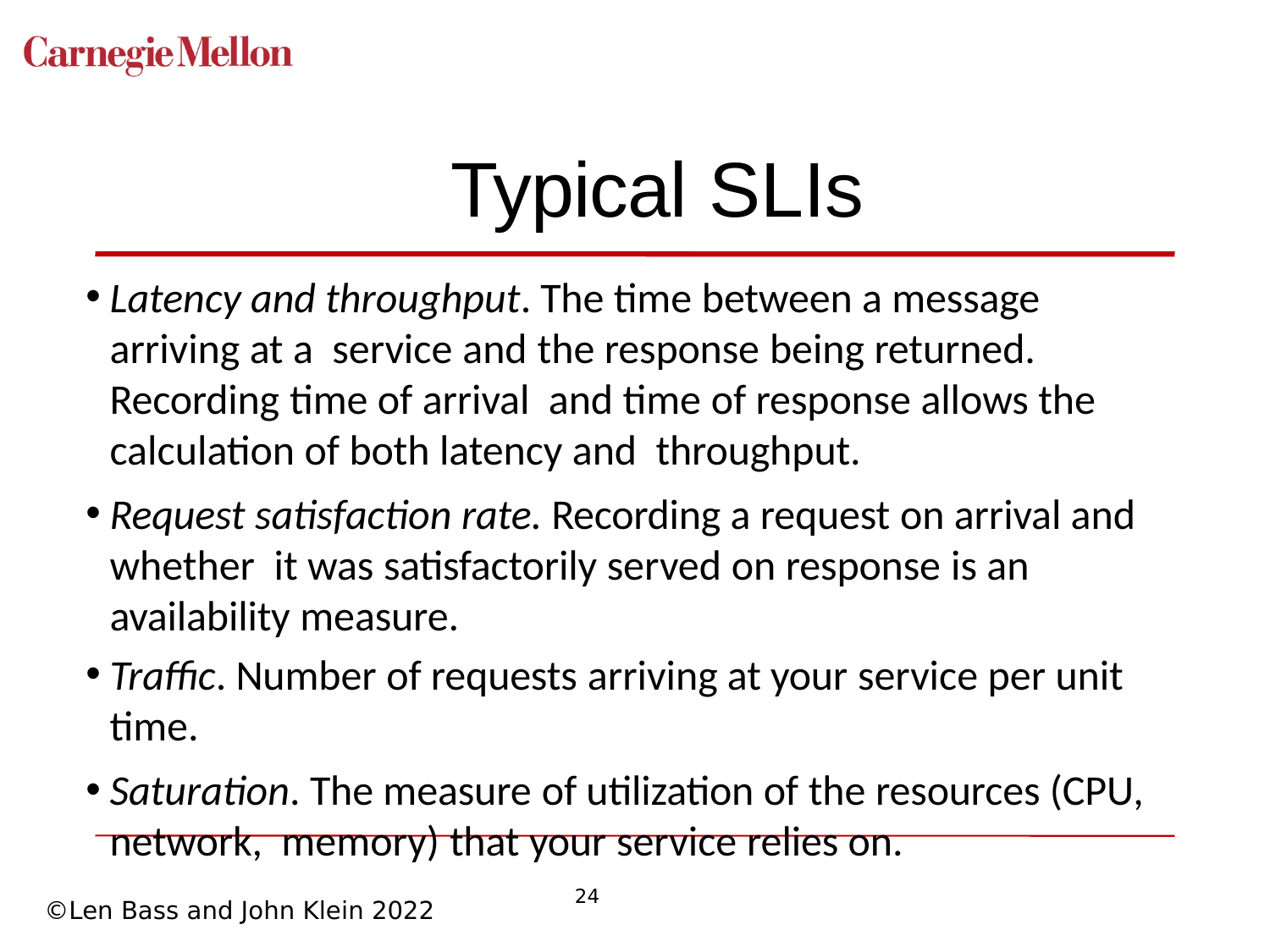

# Typical SLIs
Latency and throughput. The time between a message arriving at a  service and the response being returned. Recording time of arrival  and time of response allows the calculation of both latency and  throughput.
Request satisfaction rate. Recording a request on arrival and whether  it was satisfactorily served on response is an availability measure.
Traffic. Number of requests arriving at your service per unit time.
Saturation. The measure of utilization of the resources (CPU, network,  memory) that your service relies on.
24